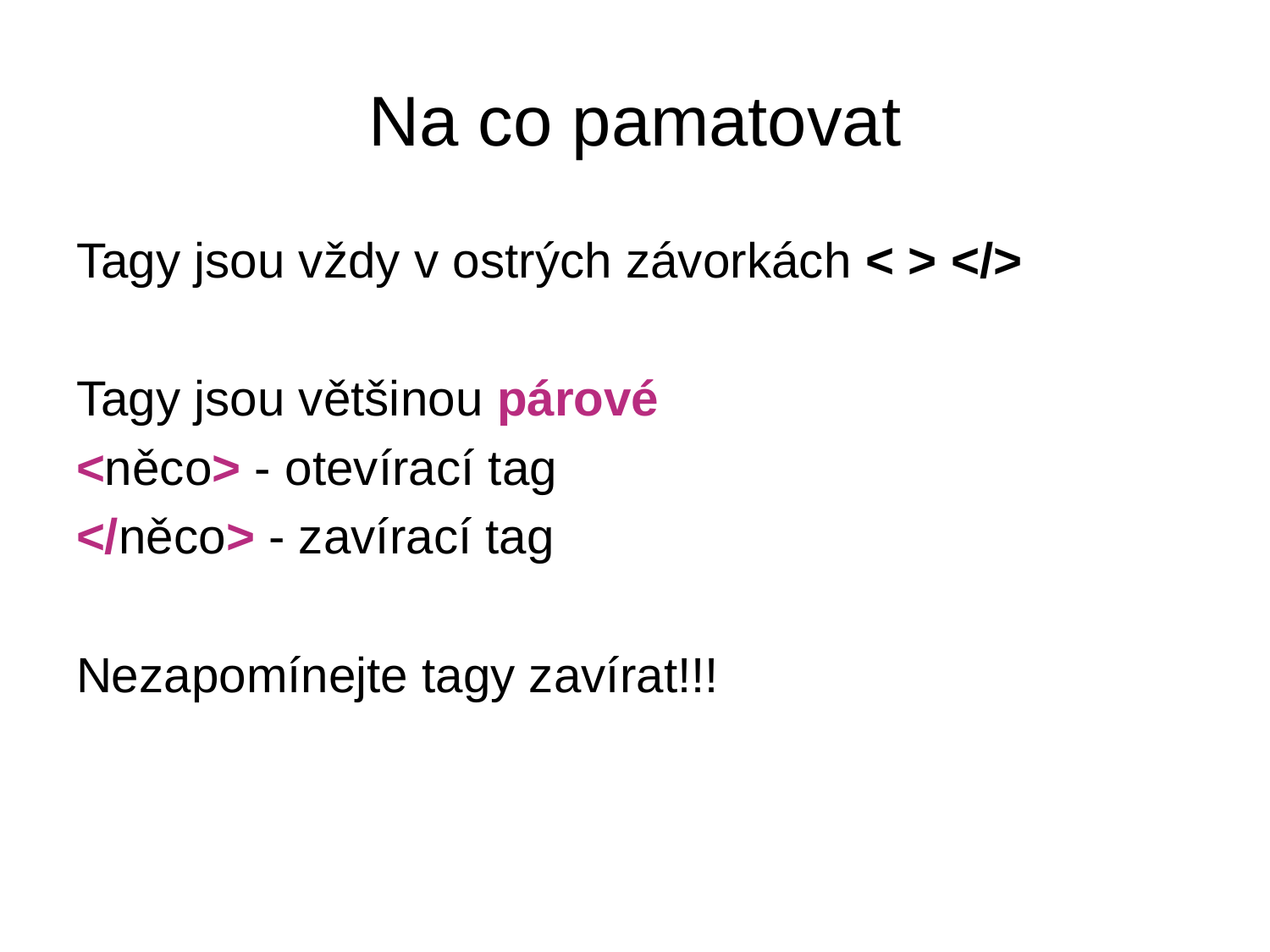

# Na co pamatovat
Tagy jsou vždy v ostrých závorkách < > </>

Tagy jsou většinou párové
<něco> - otevírací tag
</něco> - zavírací tag

Nezapomínejte tagy zavírat!!!